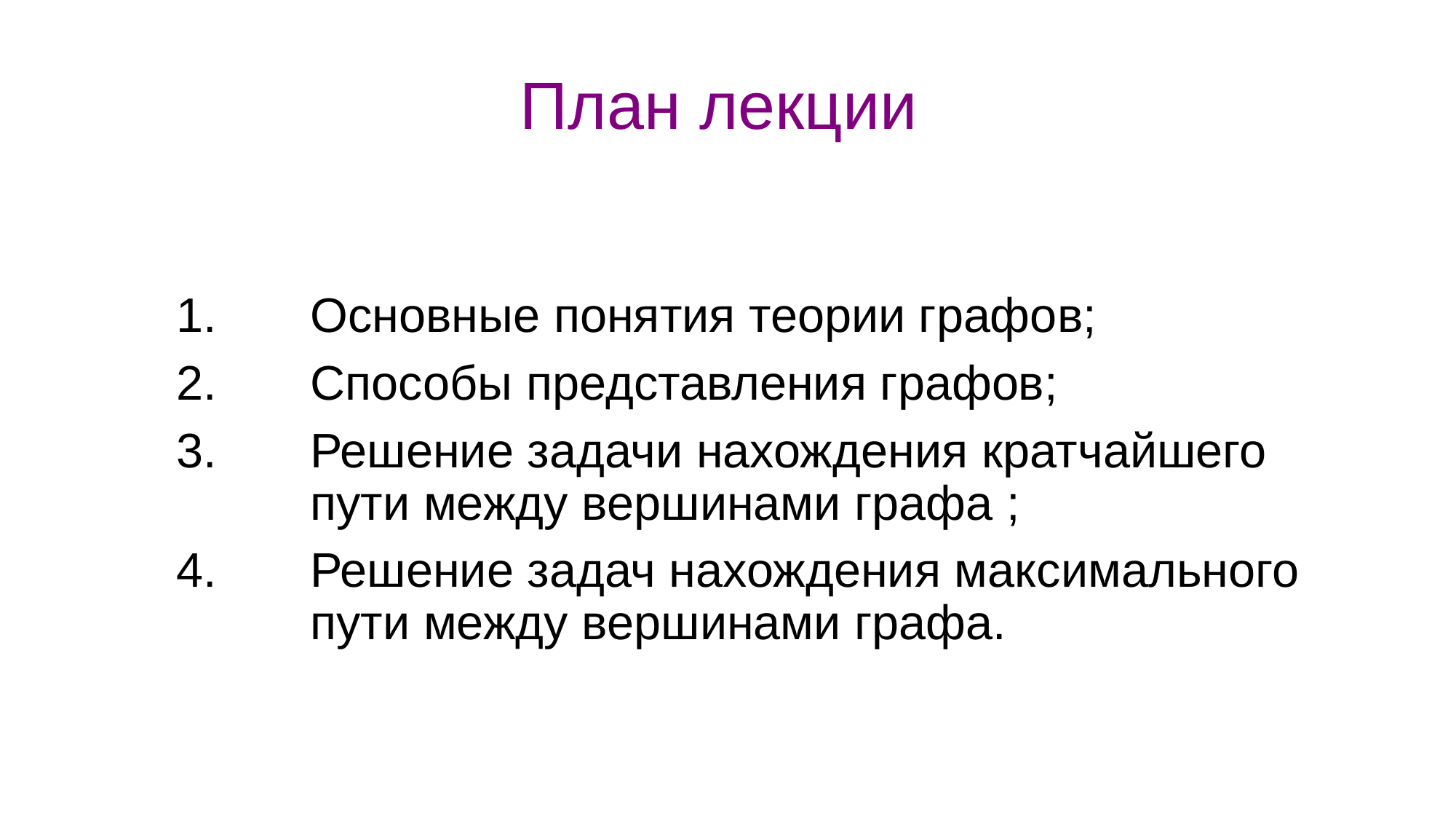

# План лекции

Основные понятия теории графов;
Способы представления графов;
Решение задачи нахождения кратчайшего пути между вершинами графа ;
Решение задач нахождения максимального пути между вершинами графа.